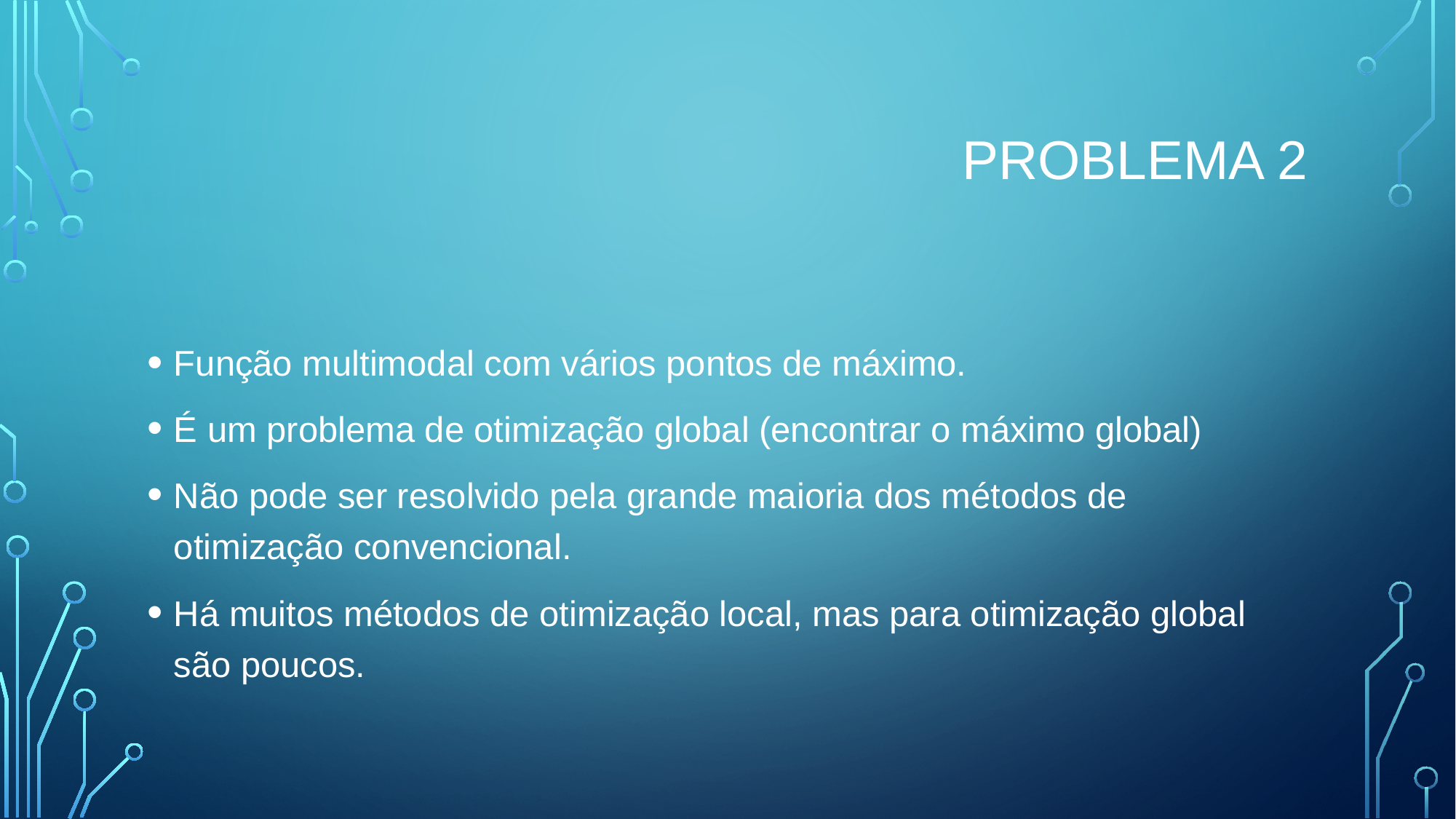

# Problema 2

Função multimodal com vários pontos de máximo.
É um problema de otimização global (encontrar o máximo global)
Não pode ser resolvido pela grande maioria dos métodos de otimização convencional.
Há muitos métodos de otimização local, mas para otimização global são poucos.